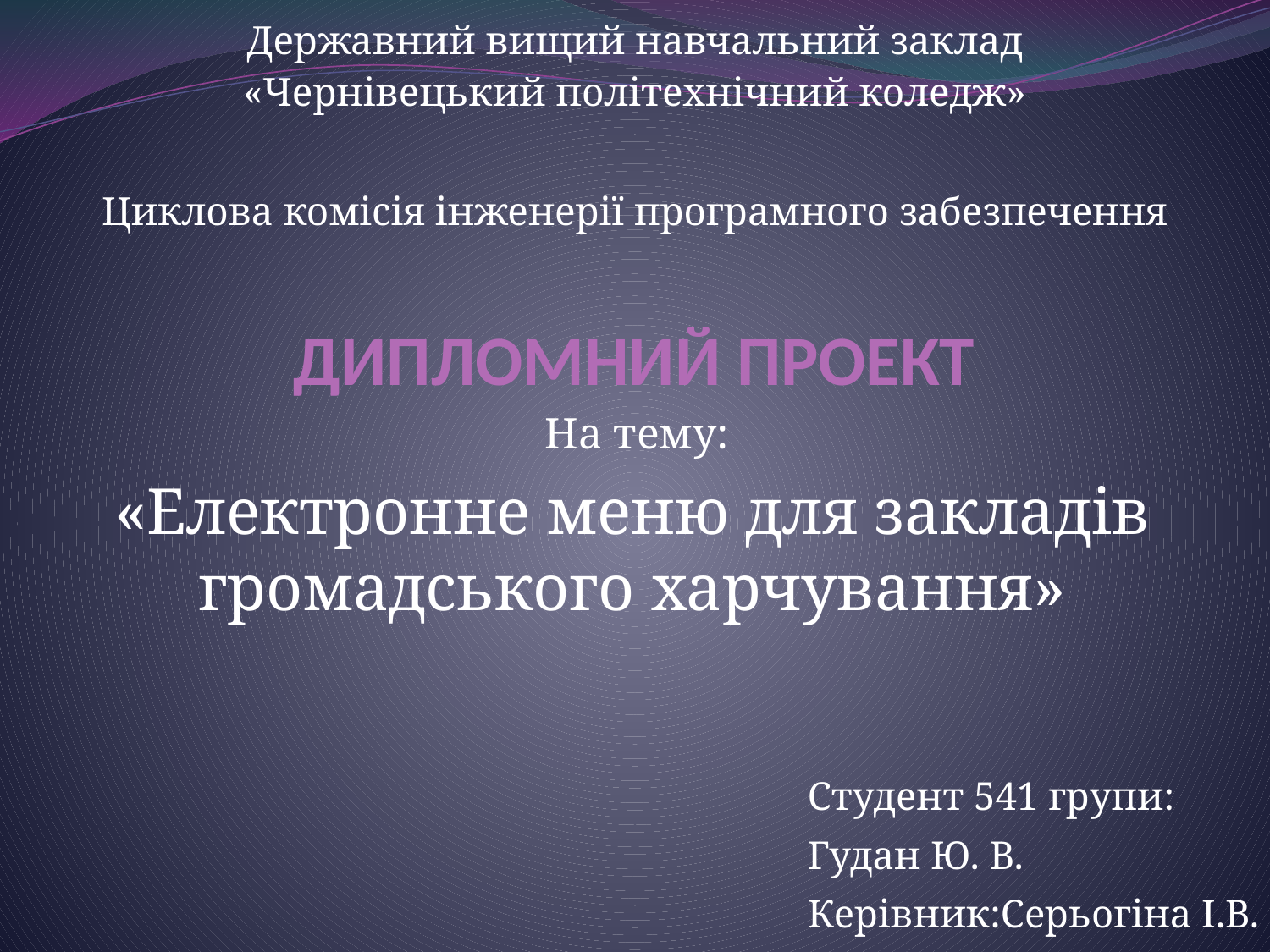

Державний вищий навчальний заклад
«Чернівецький політехнічний коледж»

Циклова комісія інженерії програмного забезпечення

# ДИПЛОМНИЙ ПРОЕКТ
На тему:
«Електронне меню для закладів громадського харчування»
Студент 541 групи:
Гудан Ю. В.
Керівник:Серьогіна І.В.